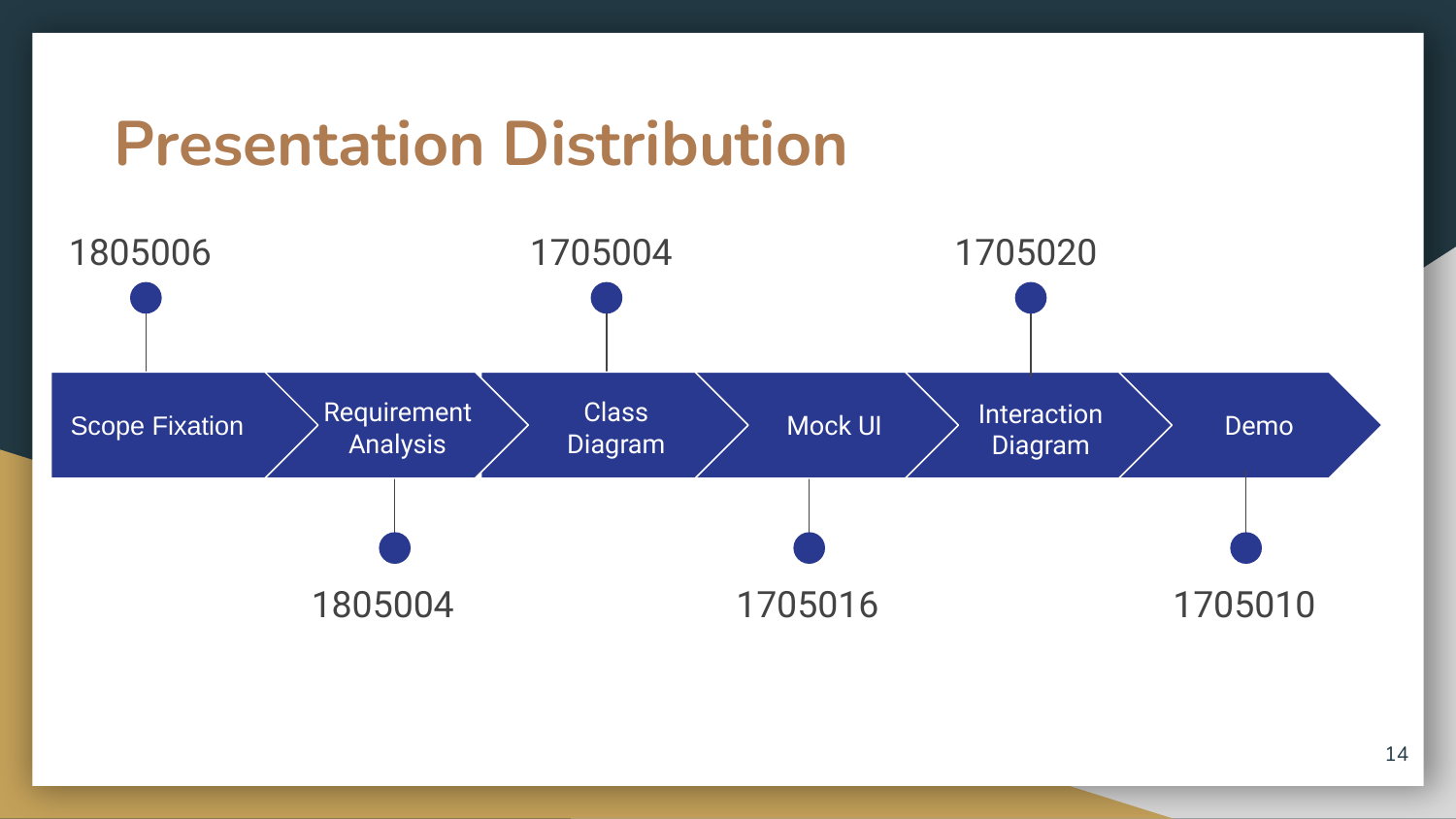

Presentation Distribution

1805006
1705004
1705020

Scope Fixation

Requirement Analysis
Class Diagram
Interaction Diagram
Mock UI
Demo

1705016
1705010
1805004

14